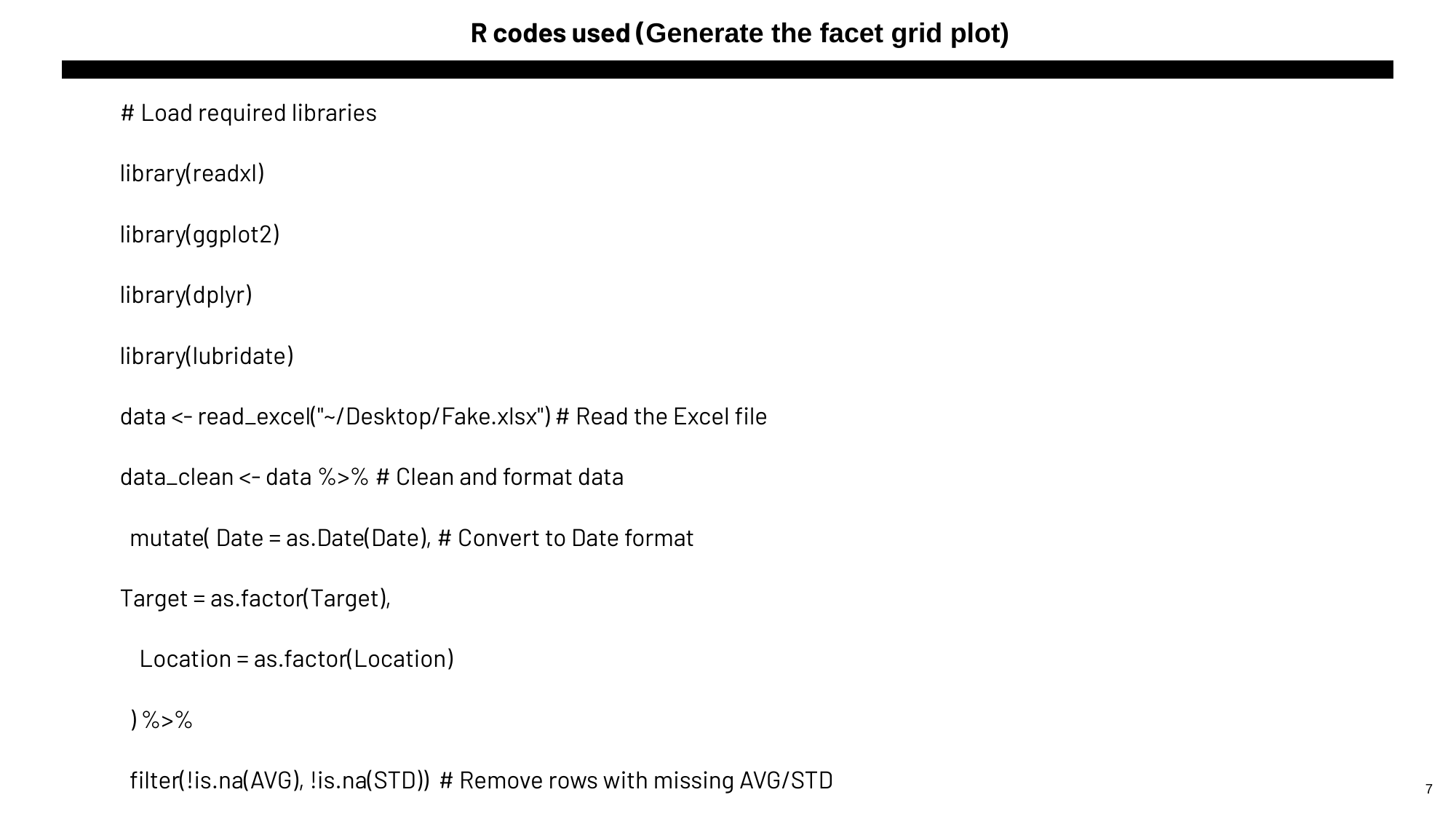

# R codes used (Generate the facet grid plot)
# Load required libraries
library(readxl)
library(ggplot2)
library(dplyr)
library(lubridate)
data <- read_excel("~/Desktop/Fake.xlsx") # Read the Excel file
data_clean <- data %>% # Clean and format data
  mutate( Date = as.Date(Date), # Convert to Date format
Target = as.factor(Target),
    Location = as.factor(Location)
  ) %>%
  filter(!is.na(AVG), !is.na(STD))  # Remove rows with missing AVG/STD

7